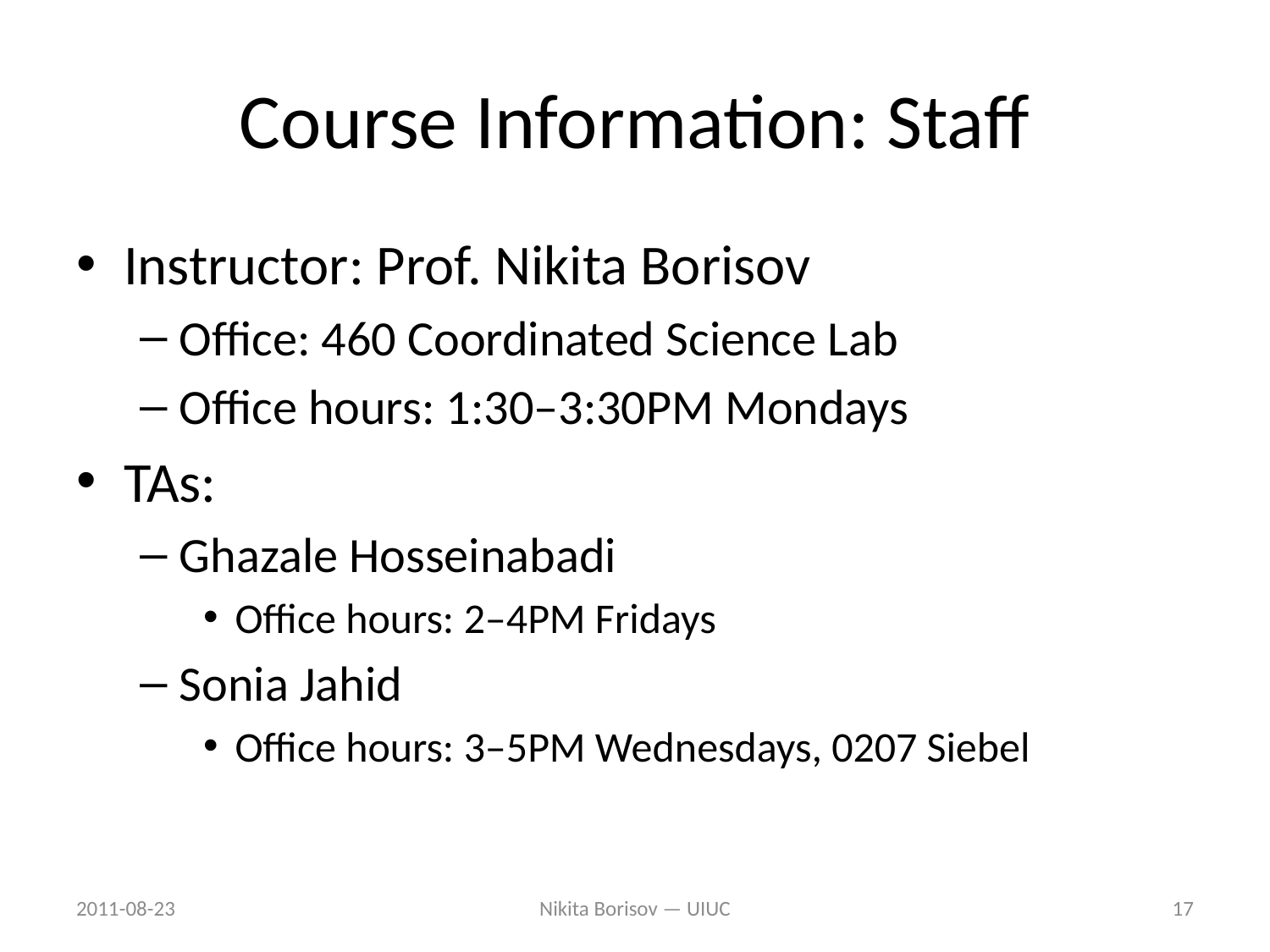

# Course Information: Staff
Instructor: Prof. Nikita Borisov
Office: 460 Coordinated Science Lab
Office hours: 1:30–3:30PM Mondays
TAs:
Ghazale Hosseinabadi
Office hours: 2–4PM Fridays
Sonia Jahid
Office hours: 3–5PM Wednesdays, 0207 Siebel
2011-08-23
Nikita Borisov — UIUC
17